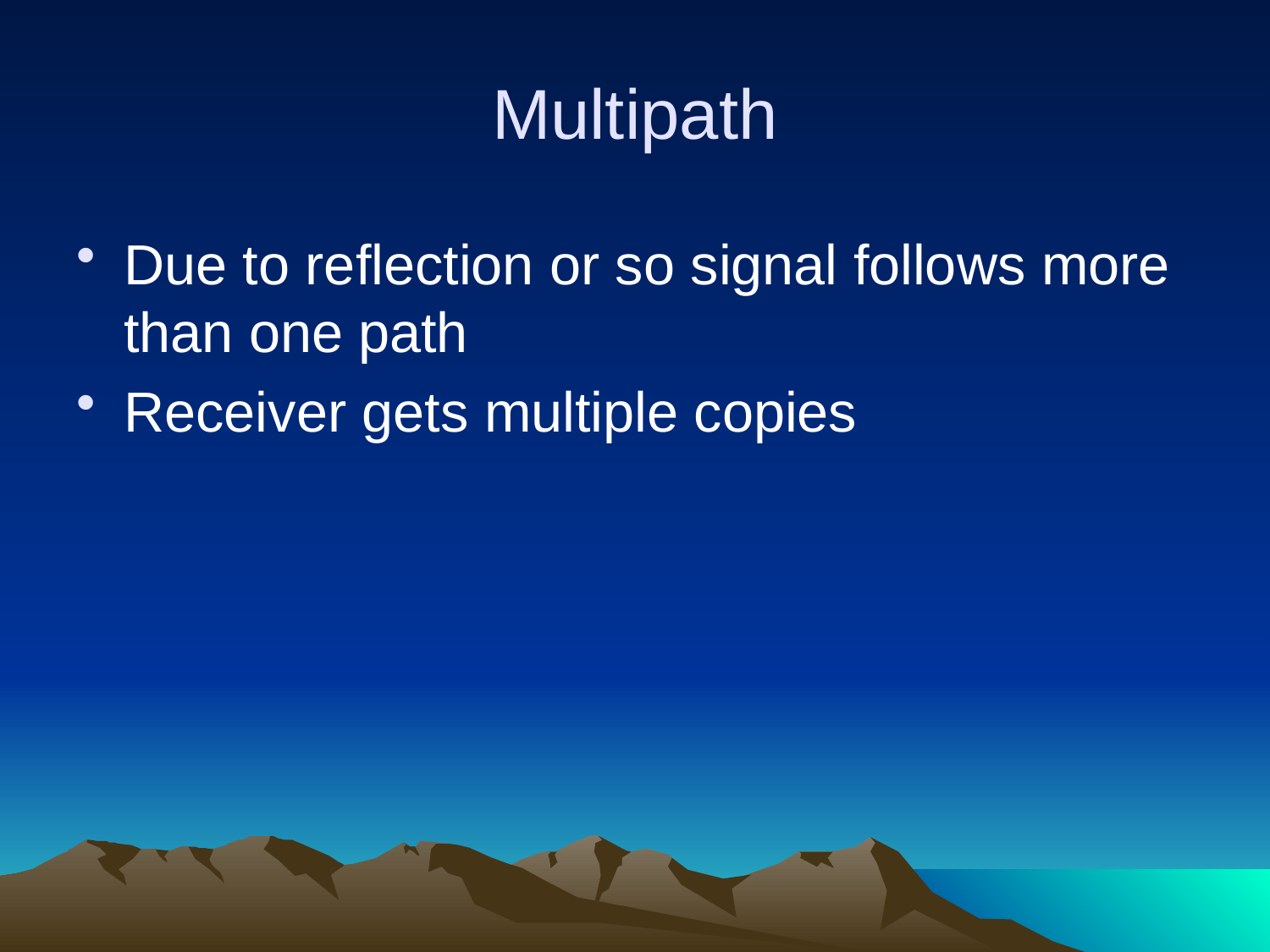

# Multipath
Due to reflection or so signal follows more than one path
Receiver gets multiple copies